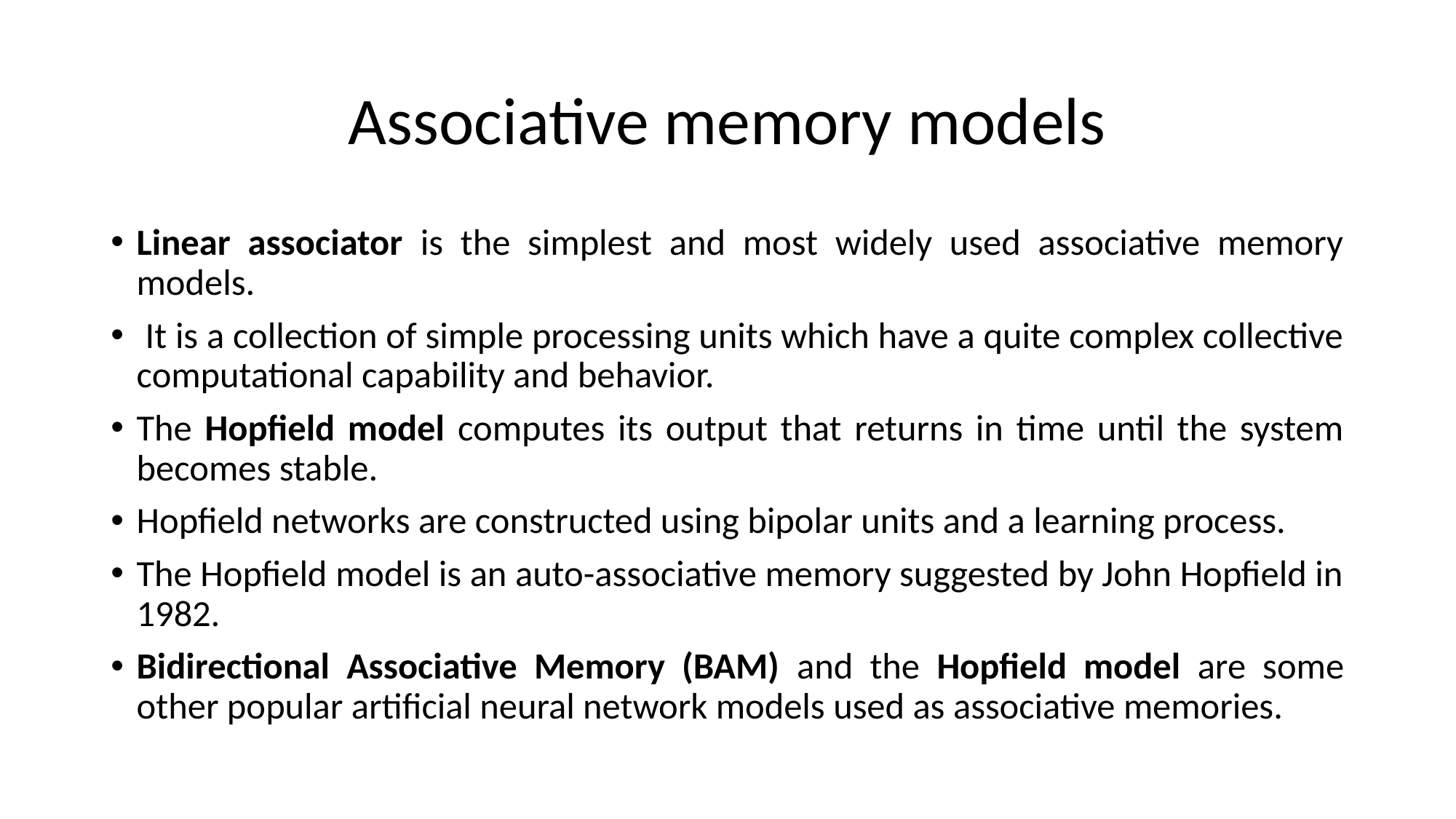

# Associative memory models
Linear associator is the simplest and most widely used associative memory models.
 It is a collection of simple processing units which have a quite complex collective computational capability and behavior.
The Hopfield model computes its output that returns in time until the system becomes stable.
Hopfield networks are constructed using bipolar units and a learning process.
The Hopfield model is an auto-associative memory suggested by John Hopfield in 1982.
Bidirectional Associative Memory (BAM) and the Hopfield model are some other popular artificial neural network models used as associative memories.